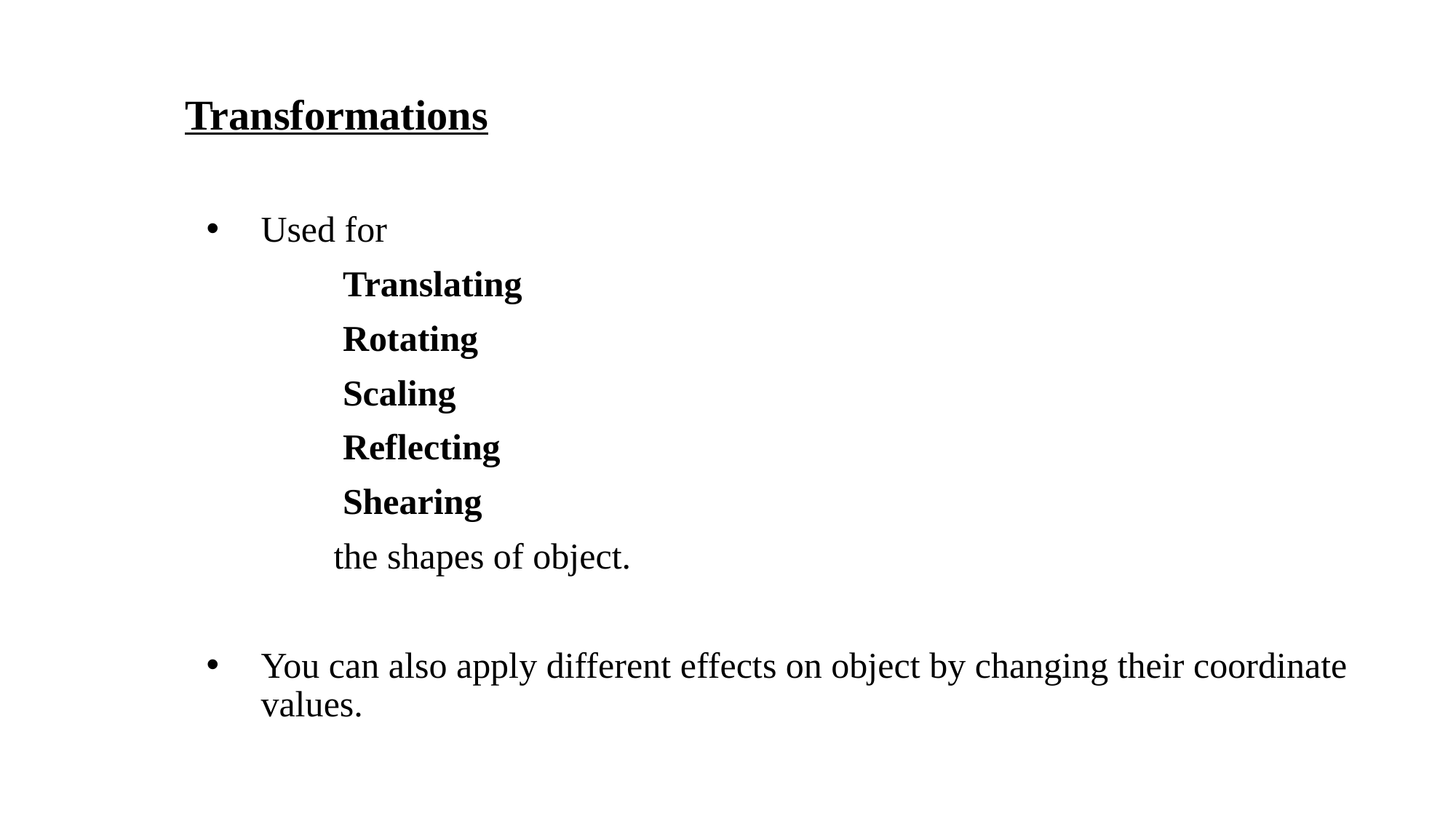

# Transformations
Used for
               Translating
               Rotating
               Scaling
               Reflecting
               Shearing
              the shapes of object.

You can also apply different effects on object by changing their coordinate values.